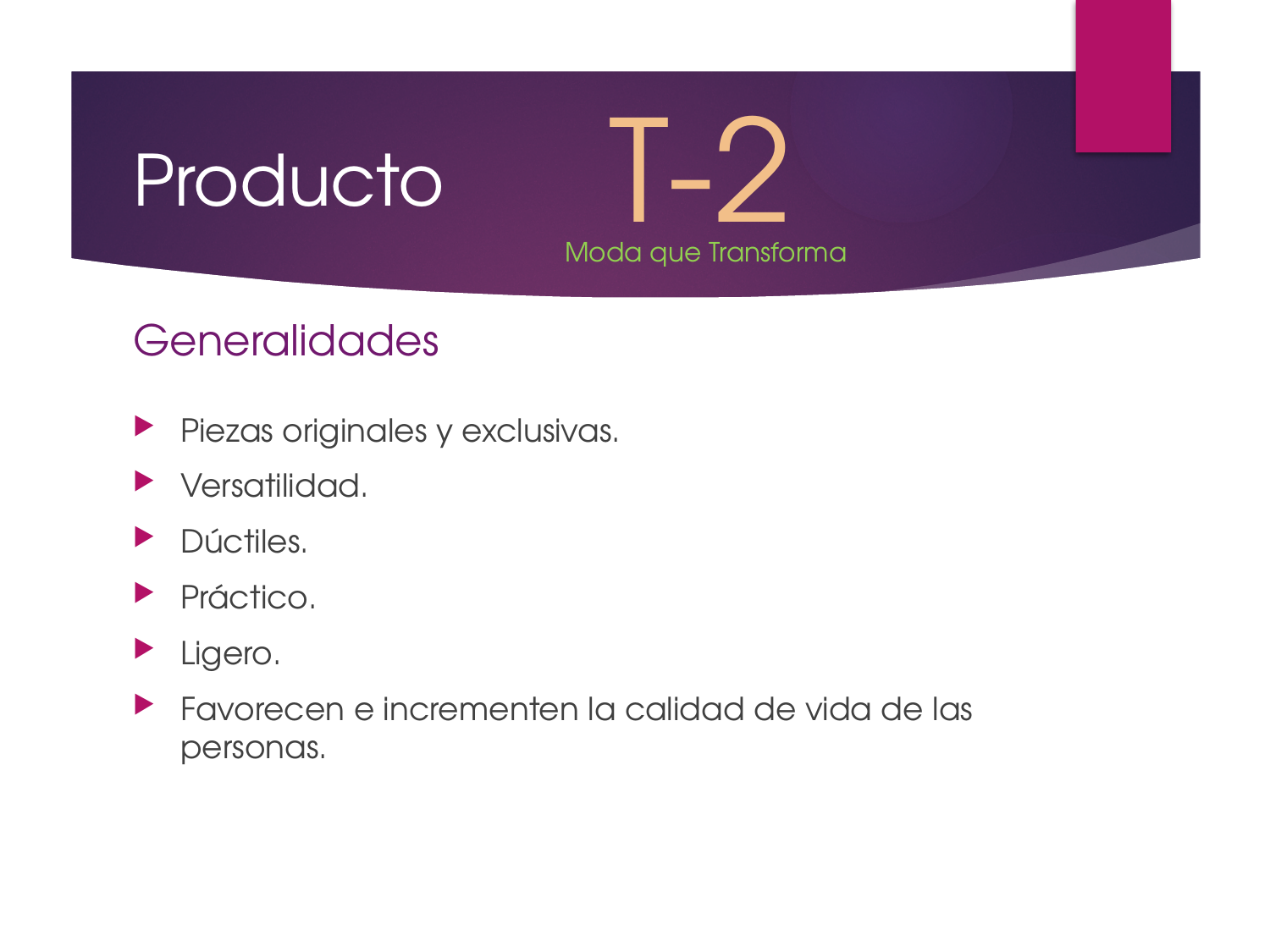

Moda que Transforma
# Producto
T-2
Generalidades
Piezas originales y exclusivas.
Versatilidad.
Dúctiles.
Práctico.
Ligero.
Favorecen e incrementen la calidad de vida de las personas.